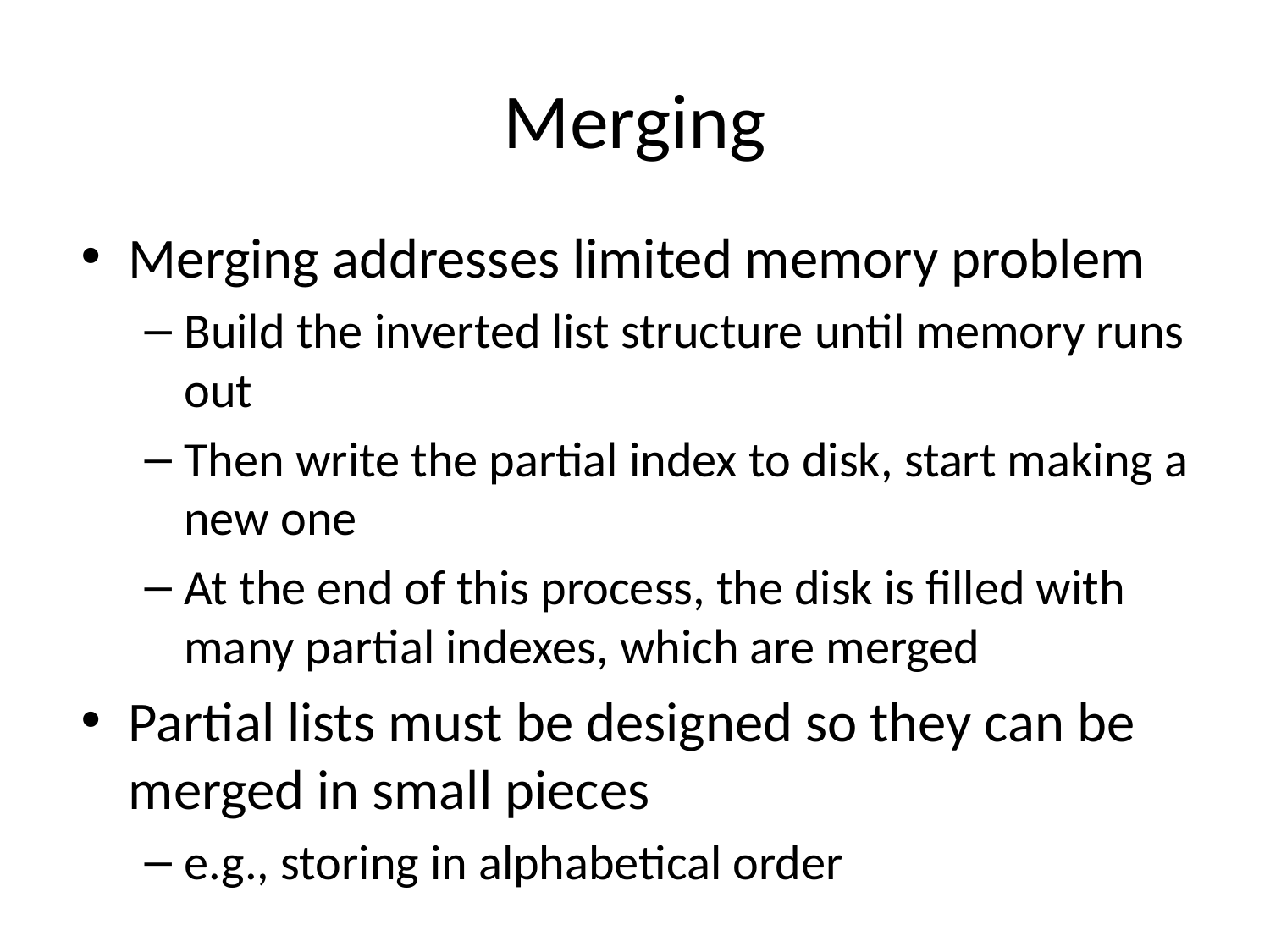

# Merging
Merging addresses limited memory problem
Build the inverted list structure until memory runs out
Then write the partial index to disk, start making a new one
At the end of this process, the disk is filled with many partial indexes, which are merged
Partial lists must be designed so they can be merged in small pieces
e.g., storing in alphabetical order